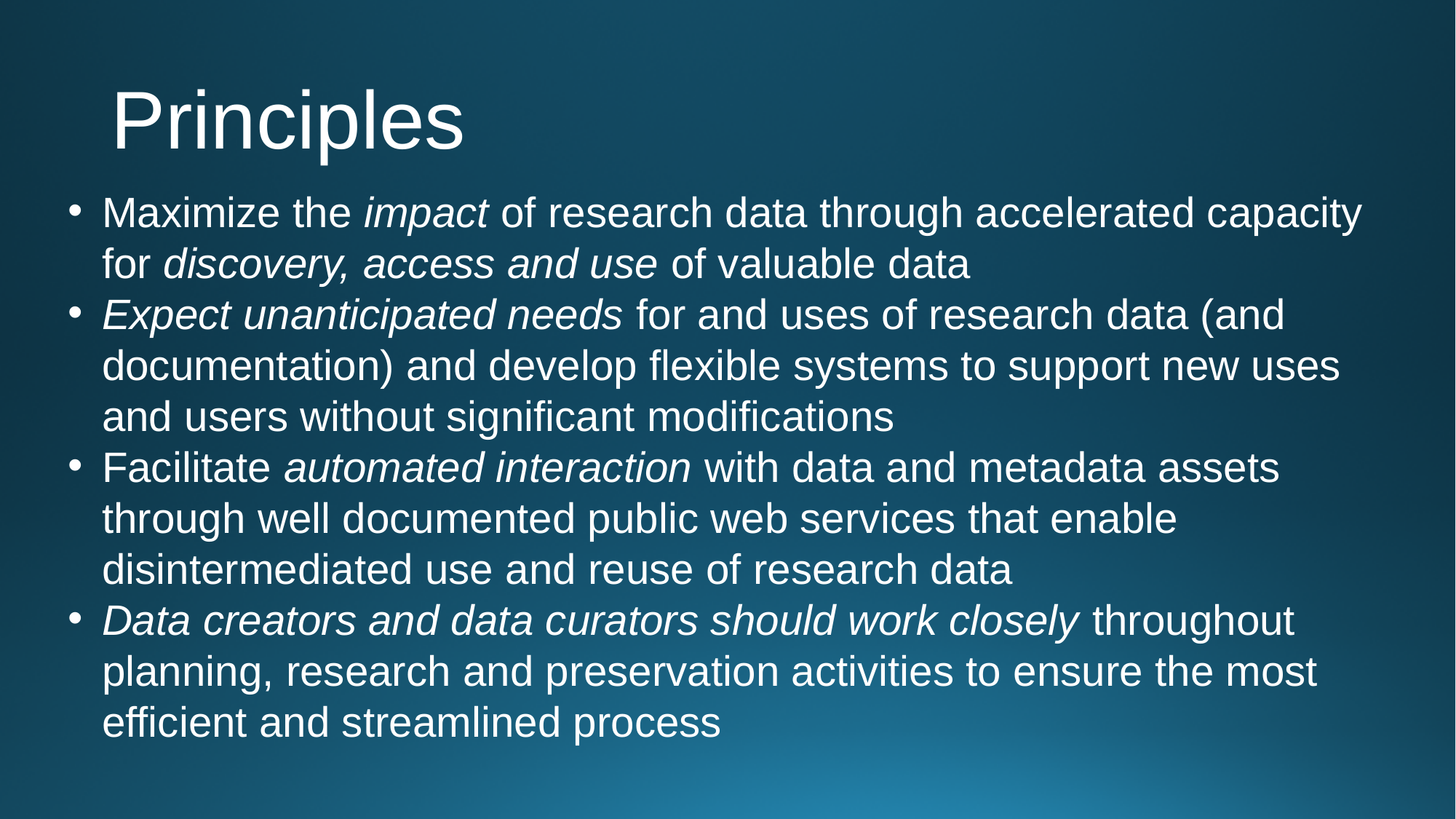

# Principles
Maximize the impact of research data through accelerated capacity for discovery, access and use of valuable data
Expect unanticipated needs for and uses of research data (and documentation) and develop flexible systems to support new uses and users without significant modifications
Facilitate automated interaction with data and metadata assets through well documented public web services that enable disintermediated use and reuse of research data
Data creators and data curators should work closely throughout planning, research and preservation activities to ensure the most efficient and streamlined process